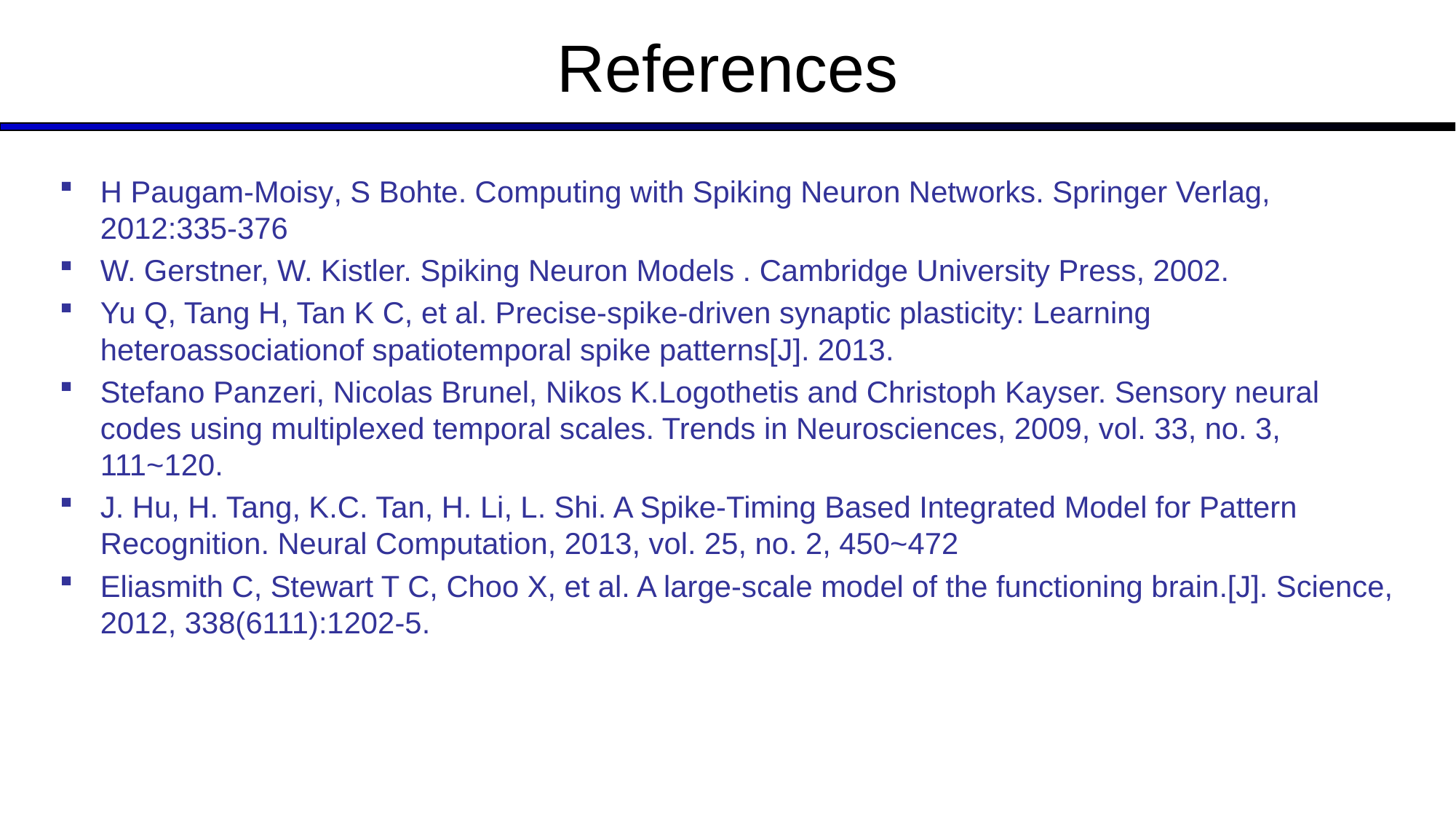

# References
H Paugam-Moisy, S Bohte. Computing with Spiking Neuron Networks. Springer Verlag, 2012:335-376
W. Gerstner, W. Kistler. Spiking Neuron Models . Cambridge University Press, 2002.
Yu Q, Tang H, Tan K C, et al. Precise-spike-driven synaptic plasticity: Learning heteroassociationof spatiotemporal spike patterns[J]. 2013.
Stefano Panzeri, Nicolas Brunel, Nikos K.Logothetis and Christoph Kayser. Sensory neural codes using multiplexed temporal scales. Trends in Neurosciences, 2009, vol. 33, no. 3, 111~120.
J. Hu, H. Tang, K.C. Tan, H. Li, L. Shi. A Spike-Timing Based Integrated Model for Pattern Recognition. Neural Computation, 2013, vol. 25, no. 2, 450~472
Eliasmith C, Stewart T C, Choo X, et al. A large-scale model of the functioning brain.[J]. Science, 2012, 338(6111):1202-5.